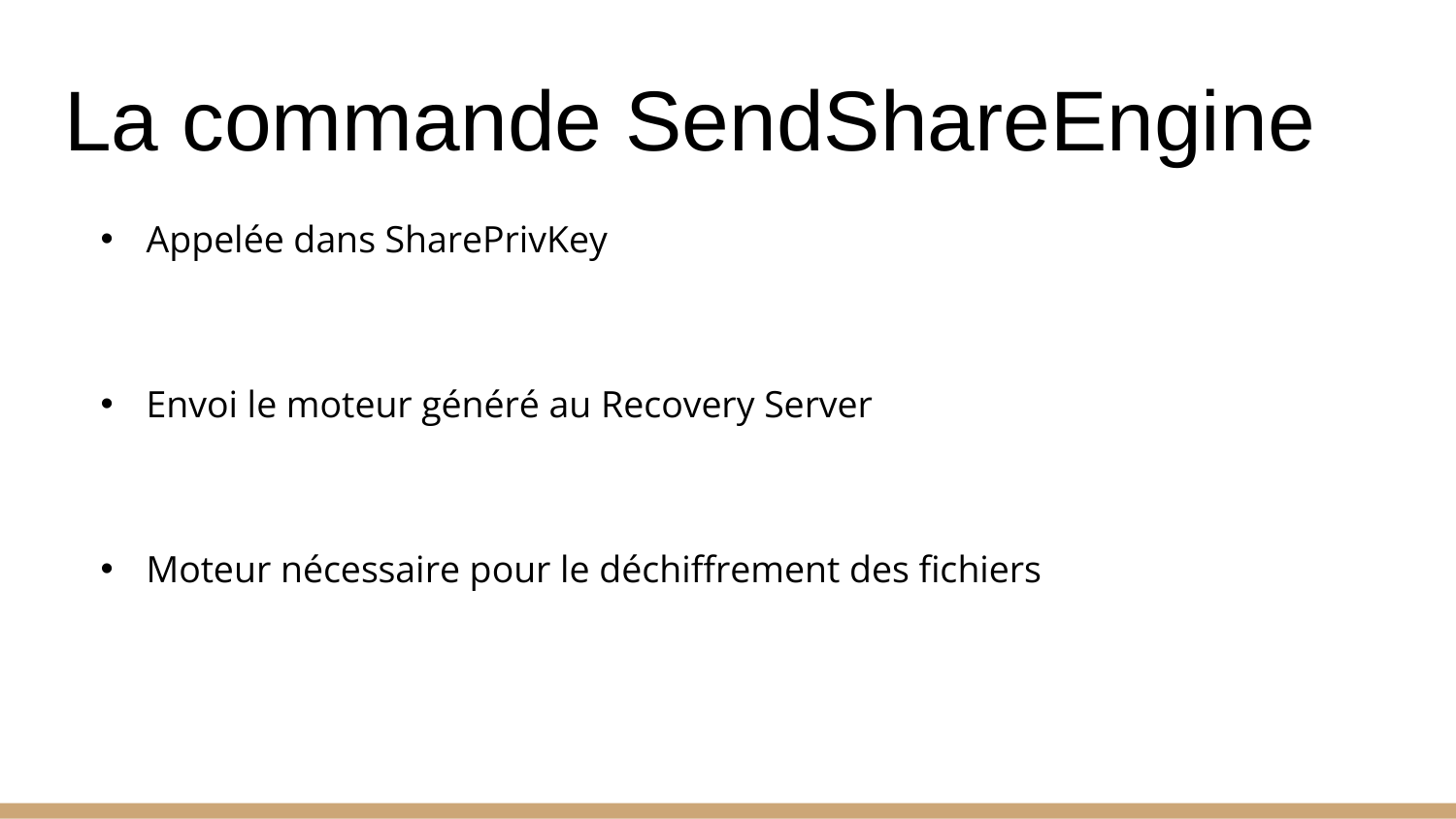

# La commande SendShareEngine
Appelée dans SharePrivKey

Envoi le moteur généré au Recovery Server

Moteur nécessaire pour le déchiffrement des fichiers